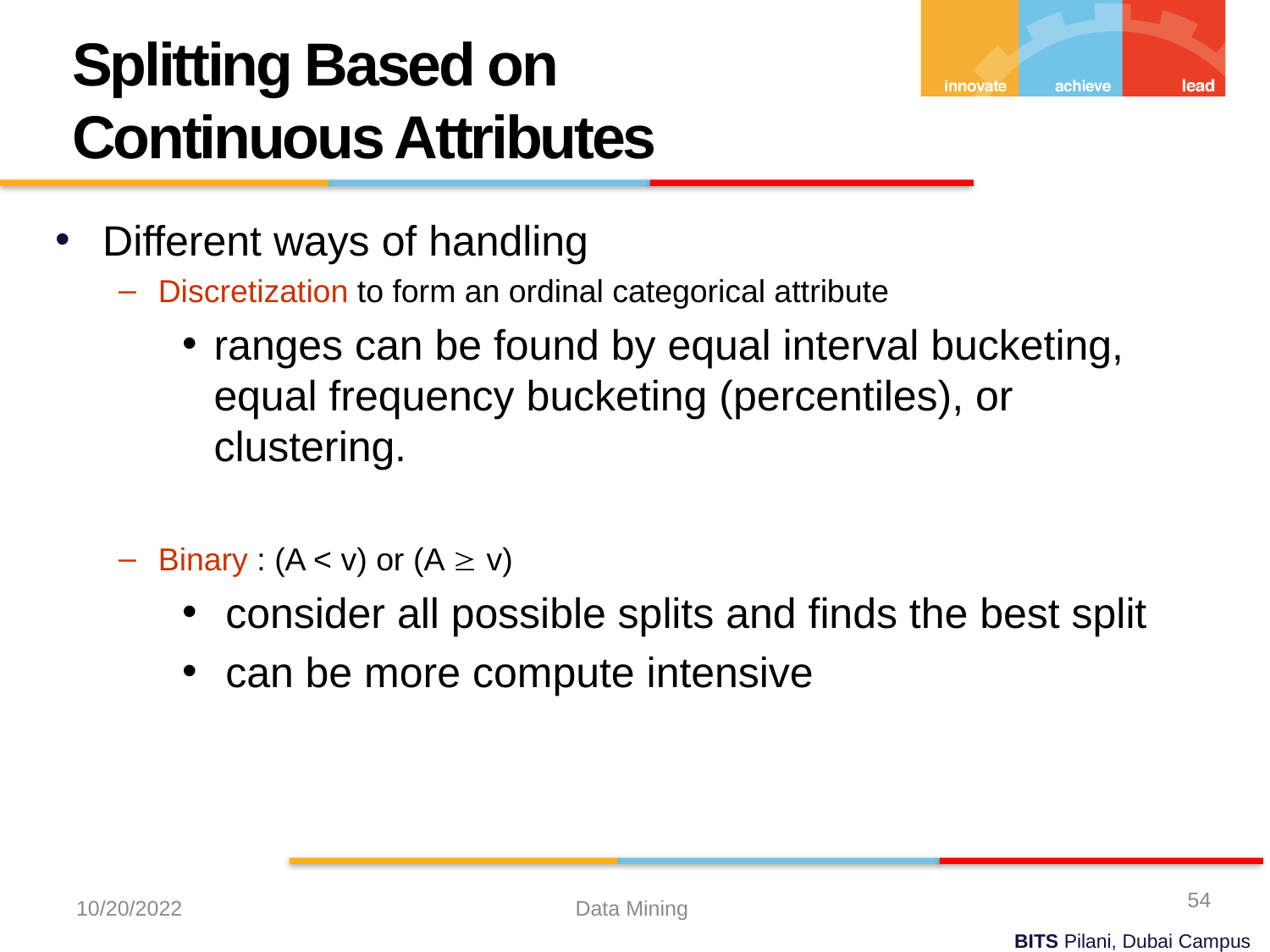

Splitting Based on Continuous Attributes
Different ways of handling
Discretization to form an ordinal categorical attribute
ranges can be found by equal interval bucketing, equal frequency bucketing (percentiles), or clustering.

Binary : (A < v) or (A ≥ v)
 consider all possible splits and finds the best split
 can be more compute intensive

54
10/20/2022
Data Mining